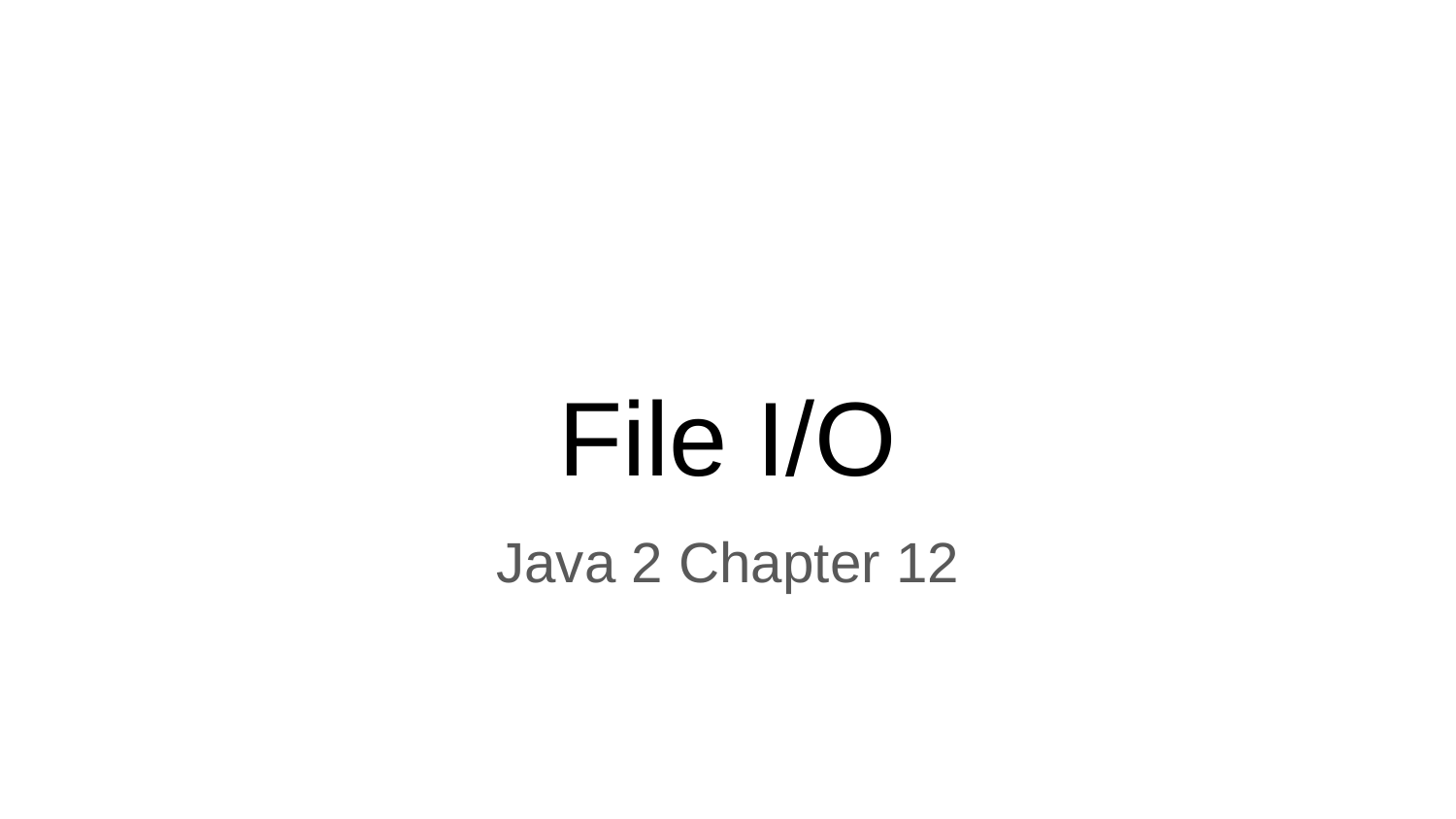

# File I/O
Java 2 Chapter 12